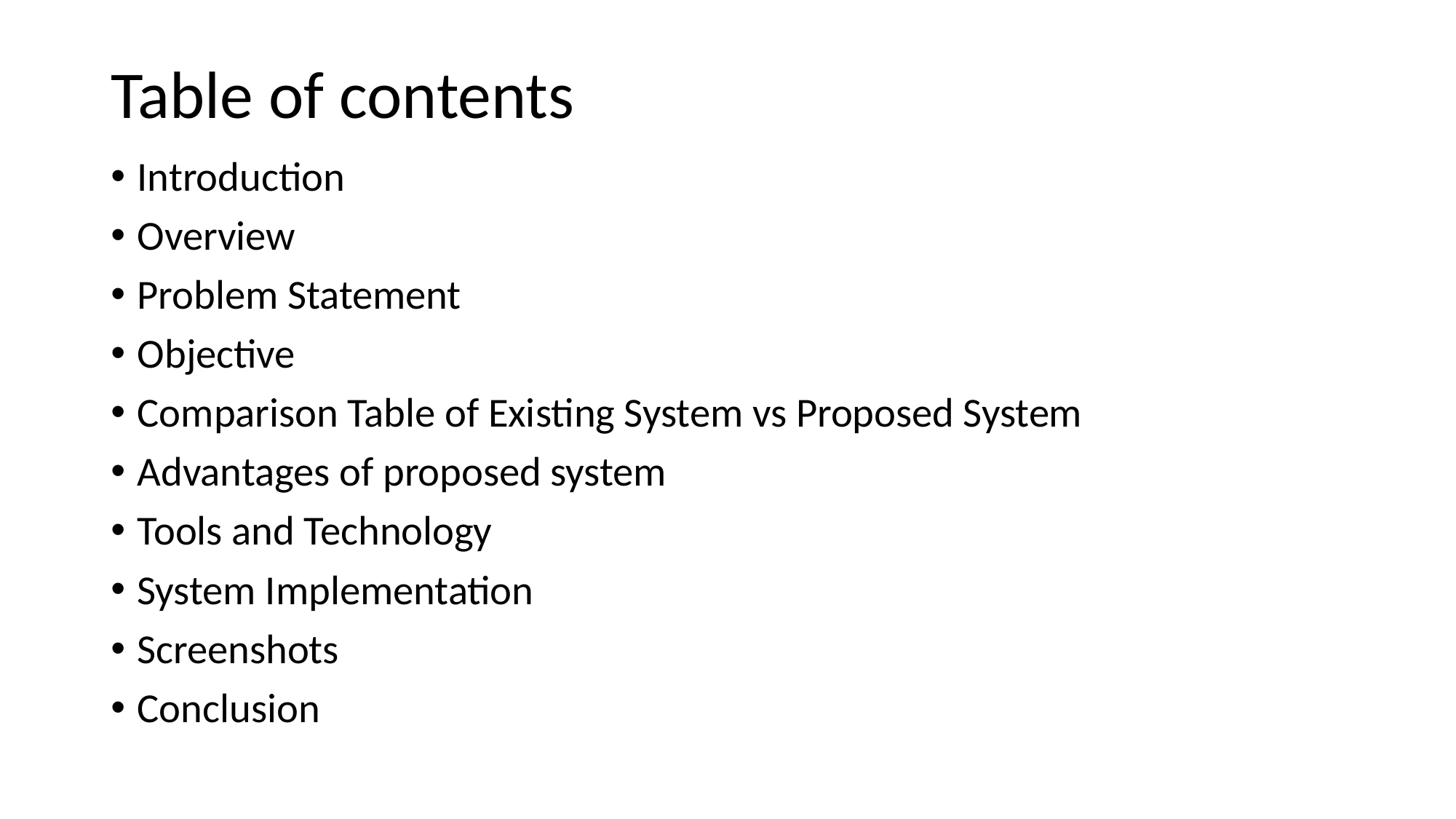

# Table of contents
Introduction
Overview
Problem Statement
Objective
Comparison Table of Existing System vs Proposed System
Advantages of proposed system
Tools and Technology
System Implementation
Screenshots
Conclusion